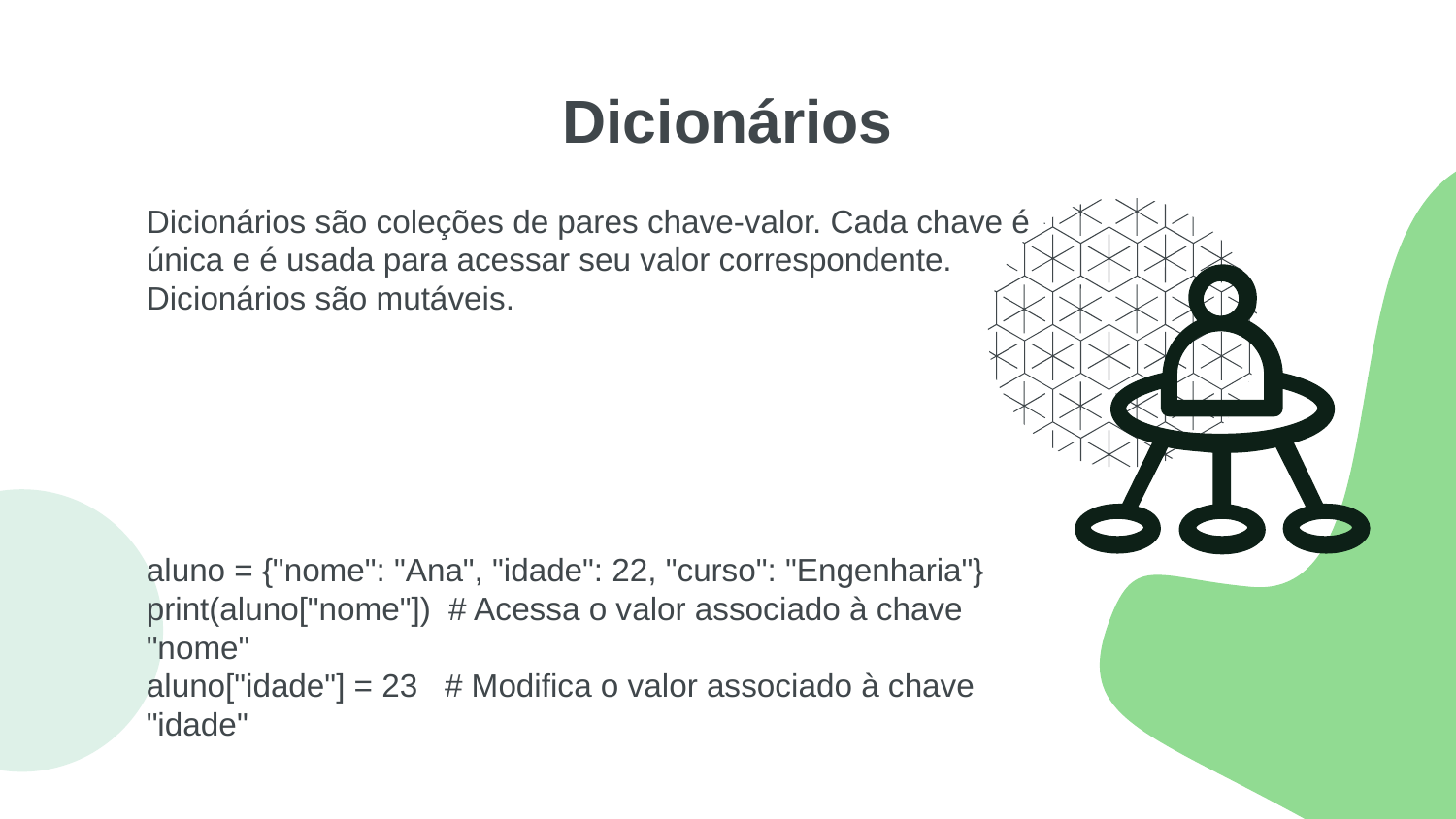

# Dicionários
Dicionários são coleções de pares chave-valor. Cada chave é única e é usada para acessar seu valor correspondente. Dicionários são mutáveis.

aluno = {"nome": "Ana", "idade": 22, "curso": "Engenharia"}
print(aluno["nome"])  # Acessa o valor associado à chave "nome"
aluno["idade"] = 23   # Modifica o valor associado à chave "idade"